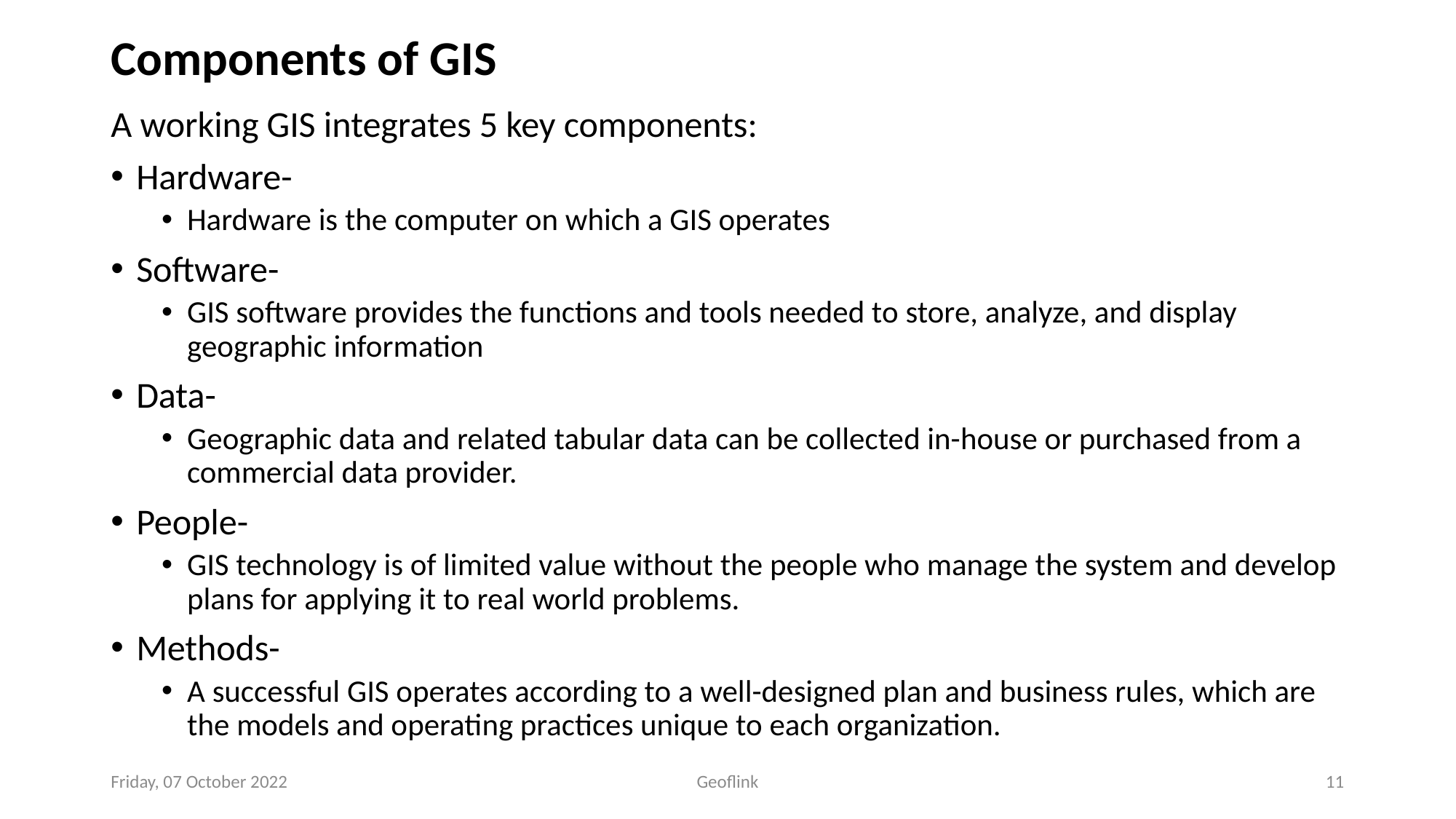

# Components of GIS
A working GIS integrates 5 key components:
Hardware-
Hardware is the computer on which a GIS operates
Software-
GIS software provides the functions and tools needed to store, analyze, and display geographic information
Data-
Geographic data and related tabular data can be collected in-house or purchased from a commercial data provider.
People-
GIS technology is of limited value without the people who manage the system and develop plans for applying it to real world problems.
Methods-
A successful GIS operates according to a well-designed plan and business rules, which are the models and operating practices unique to each organization.
Friday, 07 October 2022
Geoflink
11